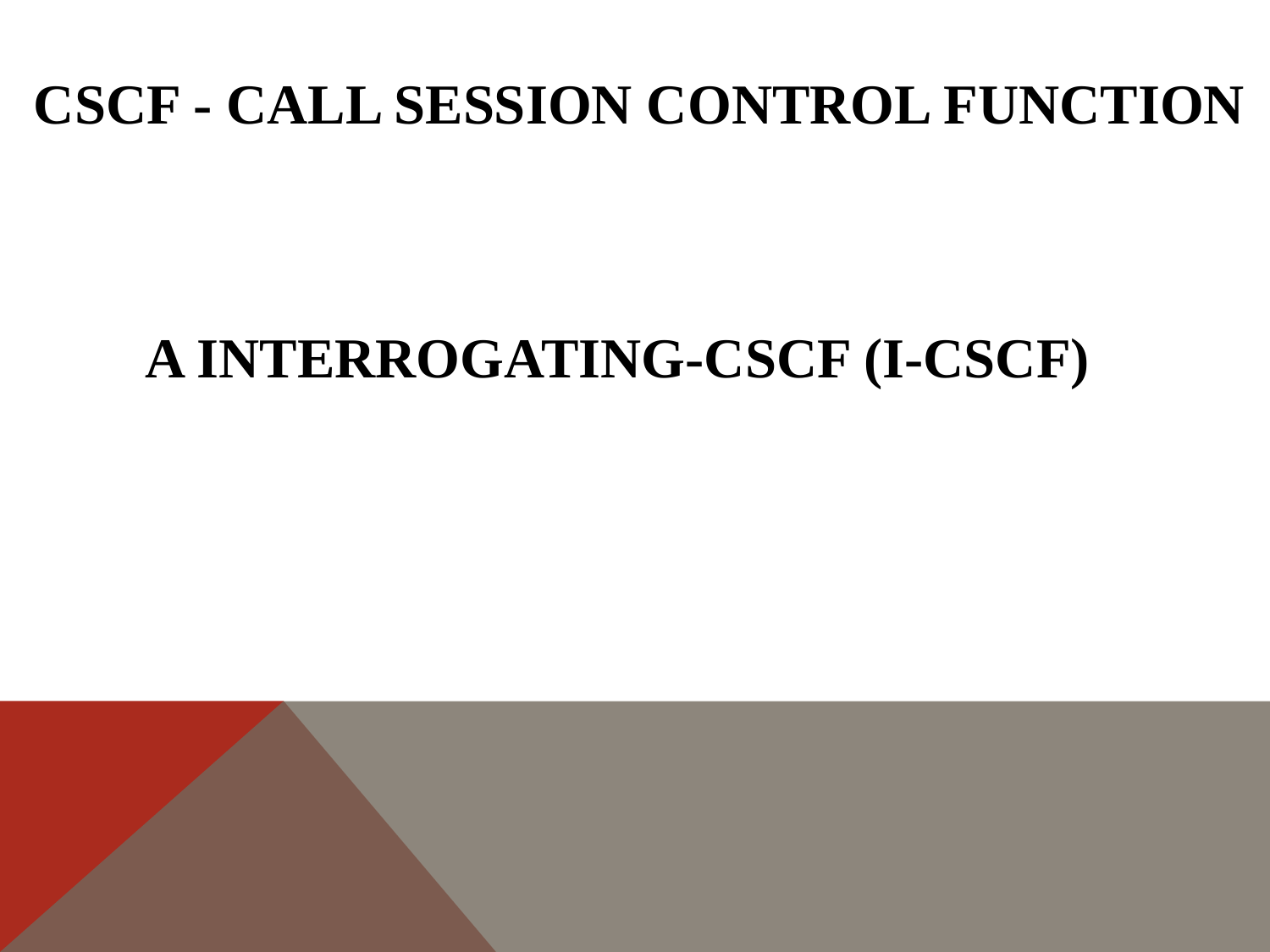

# CSCf - call session control function
A interrogating-cscf (i-cscf)